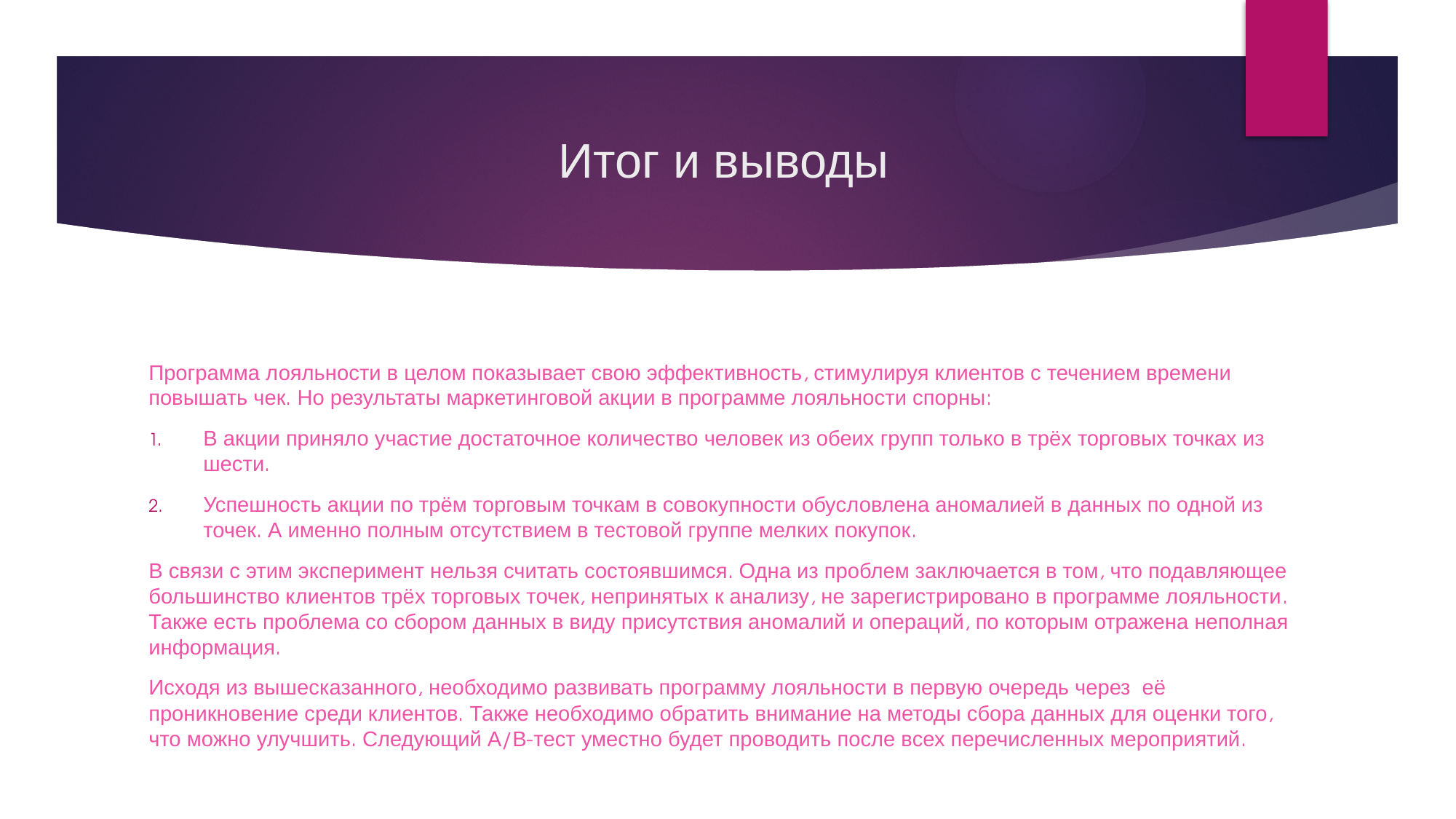

# Итог и выводы
Программа лояльности в целом показывает свою эффективность, стимулируя клиентов с течением времени повышать чек. Но результаты маркетинговой акции в программе лояльности спорны:
В акции приняло участие достаточное количество человек из обеих групп только в трёх торговых точках из шести.
Успешность акции по трём торговым точкам в совокупности обусловлена аномалией в данных по одной из точек. А именно полным отсутствием в тестовой группе мелких покупок.
В связи с этим эксперимент нельзя считать состоявшимся. Одна из проблем заключается в том, что подавляющее большинство клиентов трёх торговых точек, непринятых к анализу, не зарегистрировано в программе лояльности. Также есть проблема со сбором данных в виду присутствия аномалий и операций, по которым отражена неполная информация.
Исходя из вышесказанного, необходимо развивать программу лояльности в первую очередь через  её проникновение среди клиентов. Также необходимо обратить внимание на методы сбора данных для оценки того, что можно улучшить. Следующий А/В-тест уместно будет проводить после всех перечисленных мероприятий.